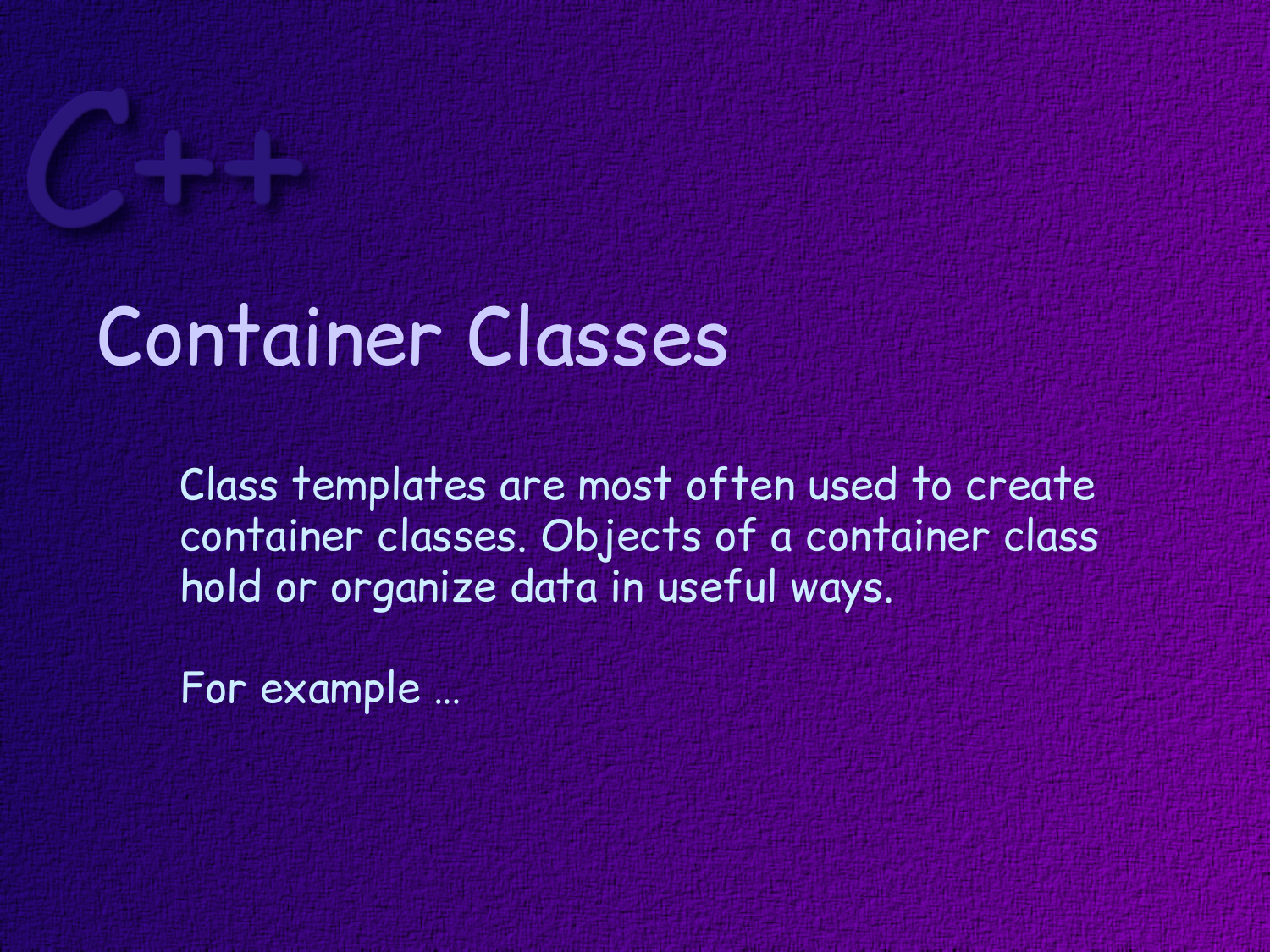

# Container Classes
Class templates are most often used to create
container classes. Objects of a container class
hold or organize data in useful ways.

For example …